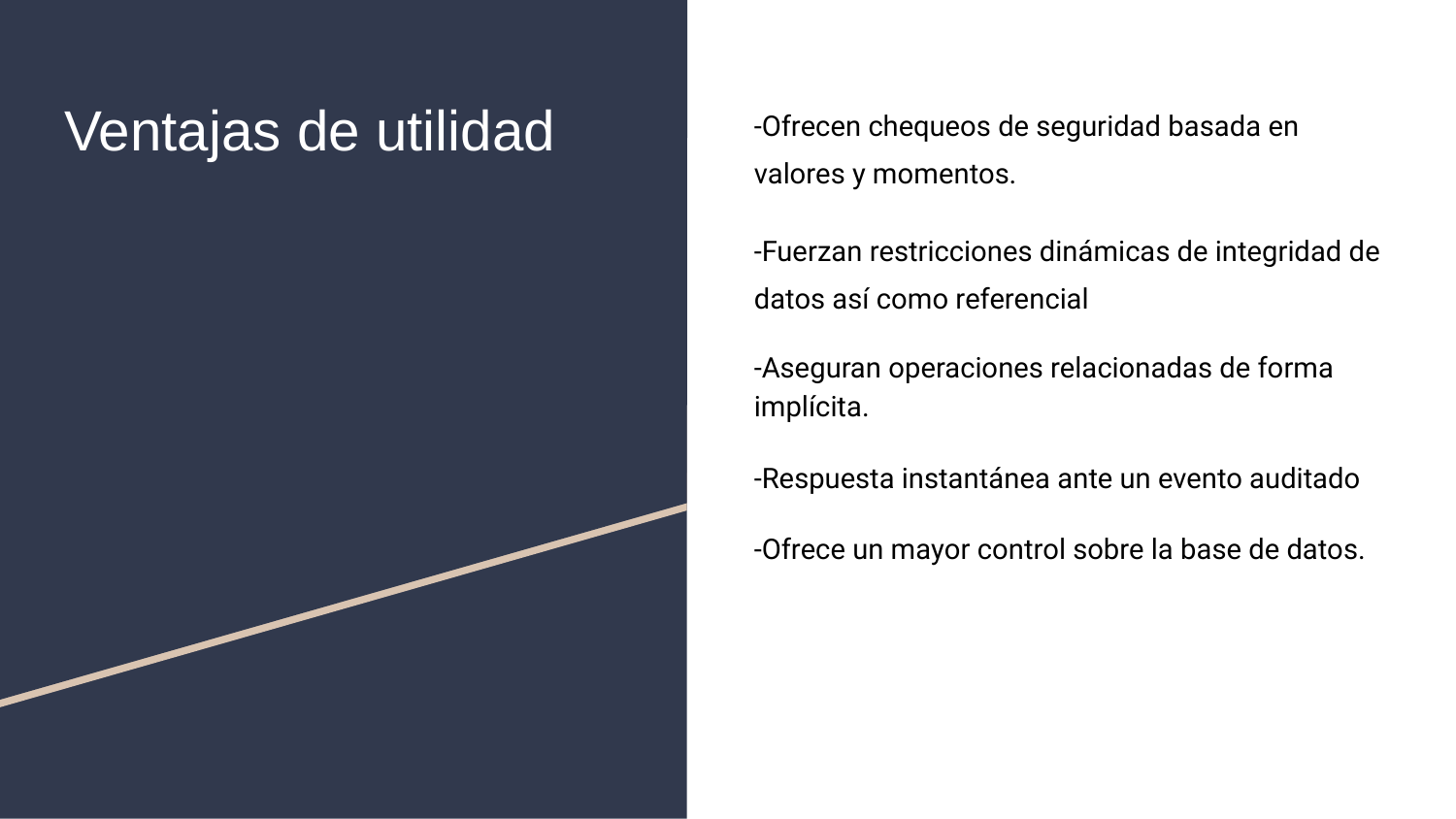

# Ventajas de utilidad
-Ofrecen chequeos de seguridad basada en valores y momentos.
-Fuerzan restricciones dinámicas de integridad de datos así como referencial
-Aseguran operaciones relacionadas de forma implícita.
-Respuesta instantánea ante un evento auditado
-Ofrece un mayor control sobre la base de datos.